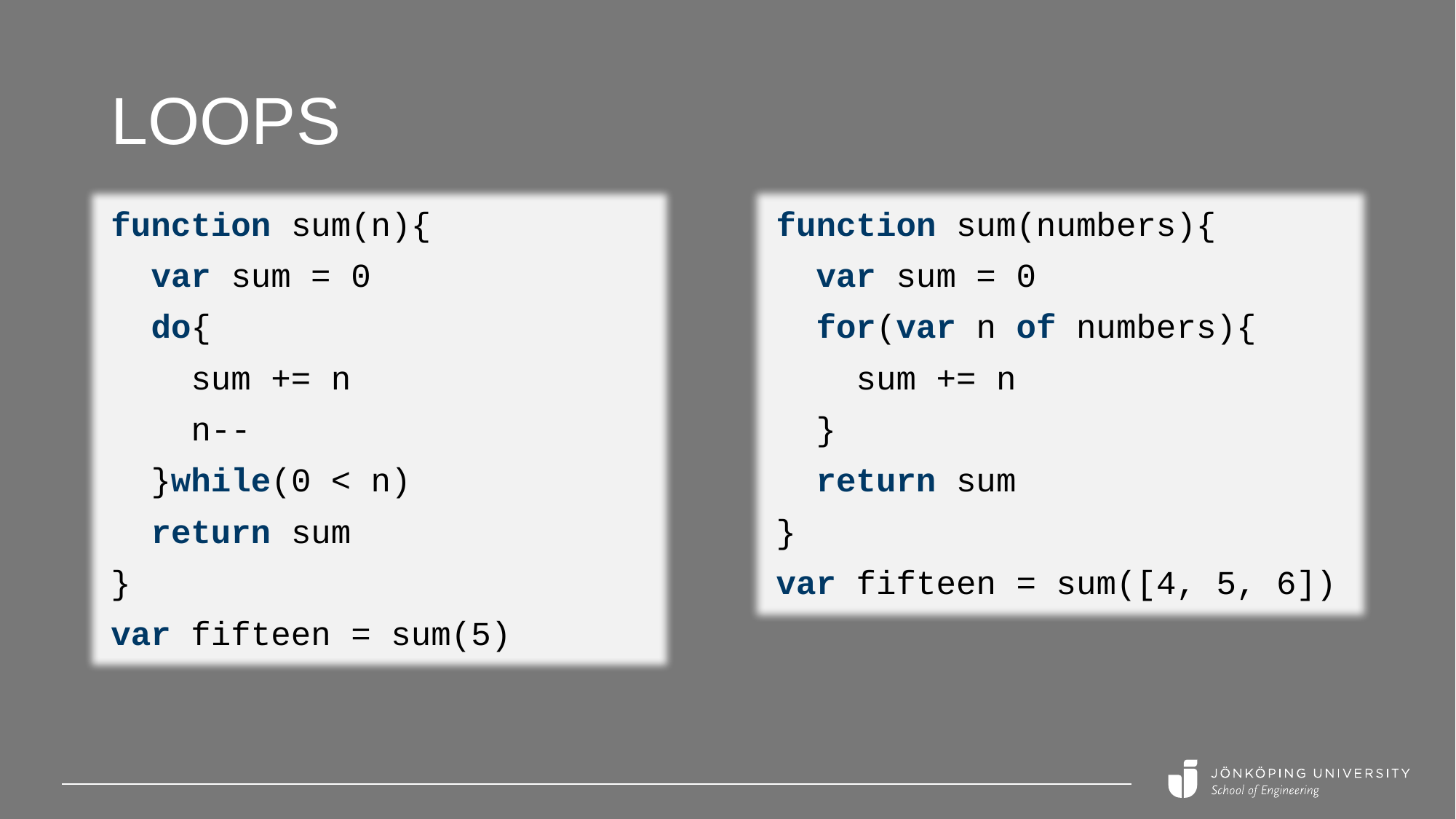

# Loops
function sum(n){
  var sum = 0
  do{
    sum += n
    n--
  }while(0 < n)
  return sum
}
var fifteen = sum(5)
function sum(numbers){
  var sum = 0
  for(var n of numbers){
    sum += n
  }
  return sum
}
var fifteen = sum([4, 5, 6])